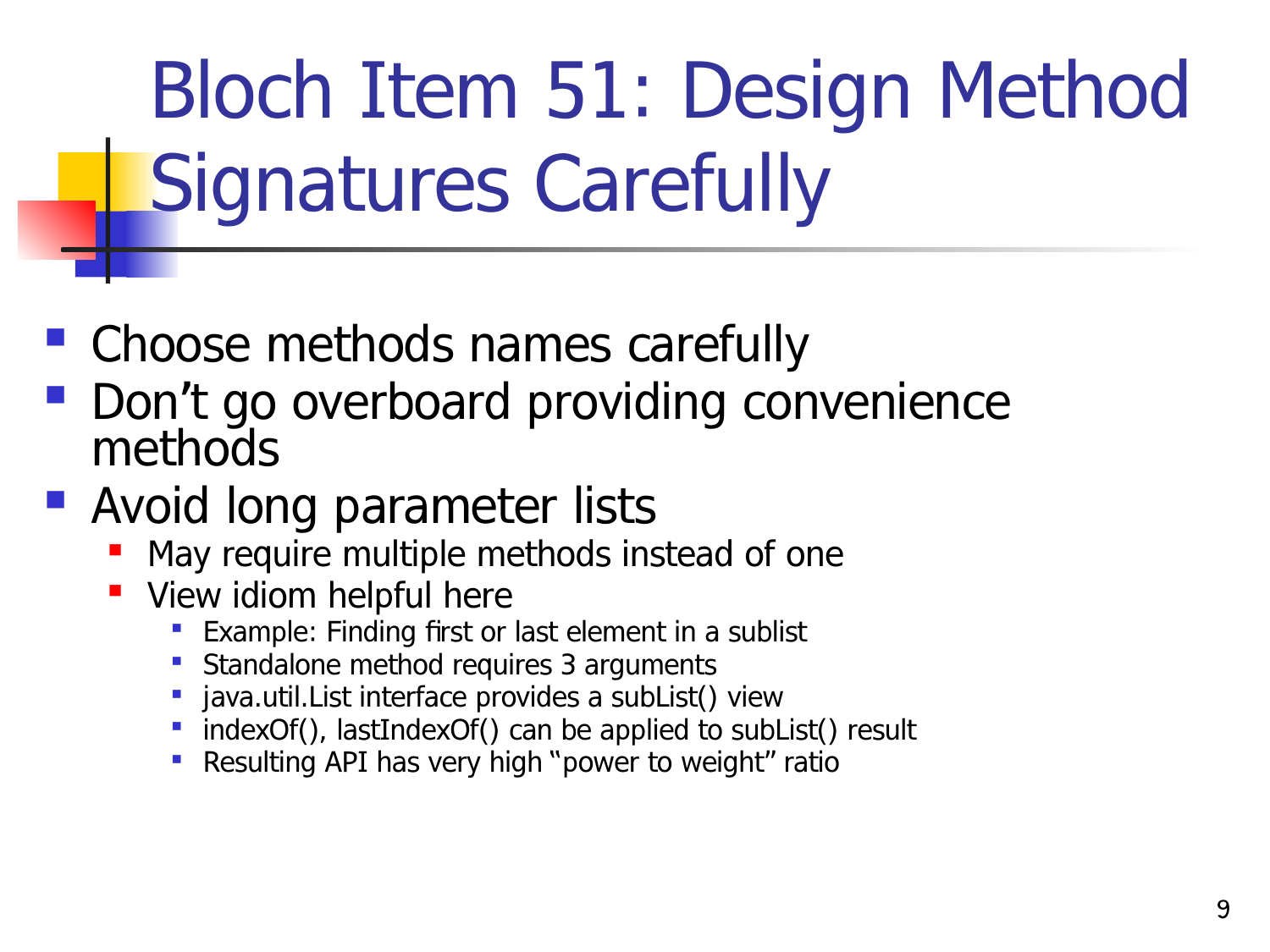

# Bloch Item 51: Design Method Signatures Carefully
Choose methods names carefully
Don’t go overboard providing convenience methods
Avoid long parameter lists
May require multiple methods instead of one
View idiom helpful here
Example: Finding first or last element in a sublist
Standalone method requires 3 arguments
java.util.List interface provides a subList() view
indexOf(), lastIndexOf() can be applied to subList() result
Resulting API has very high “power to weight” ratio

9